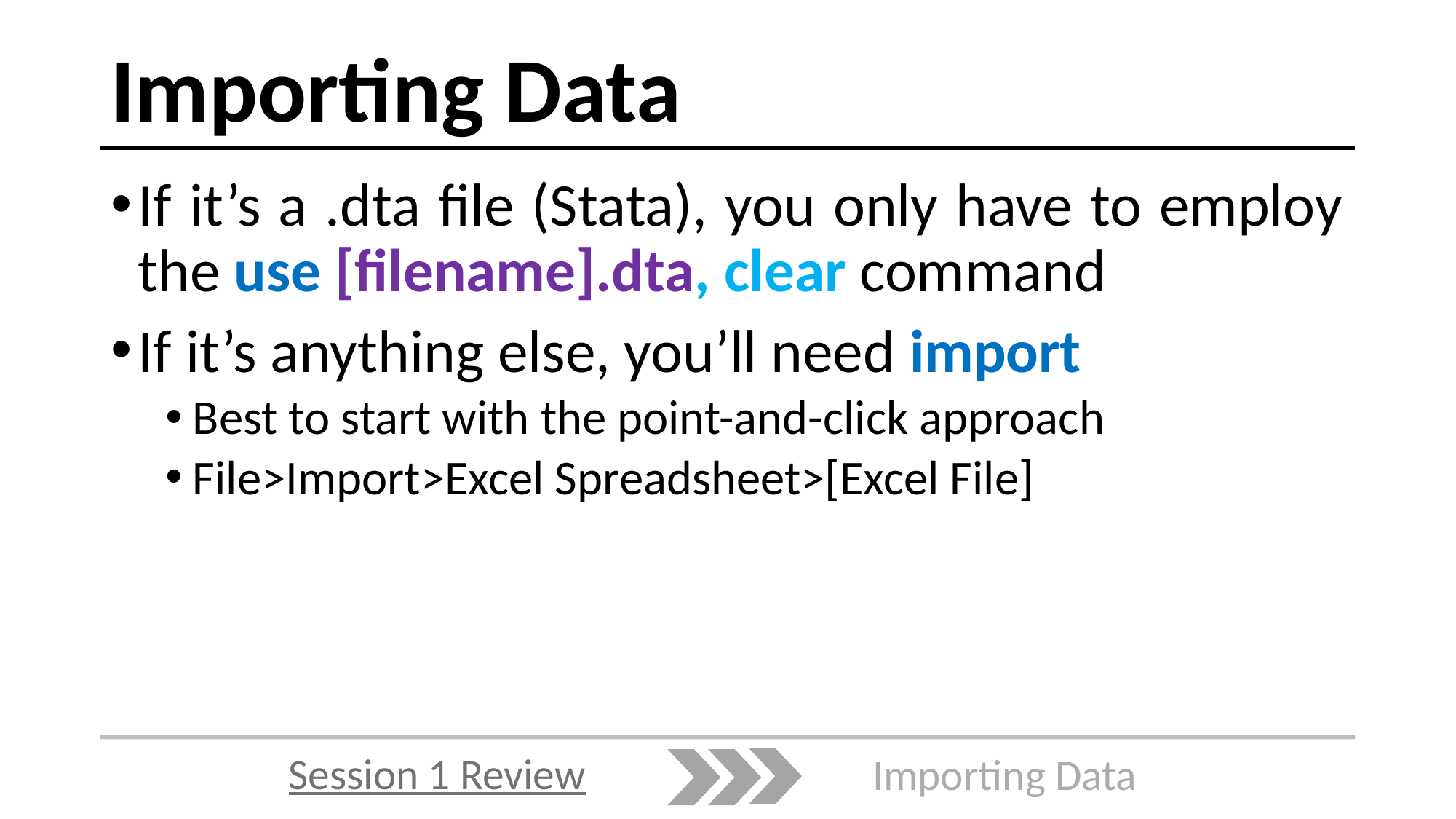

# Importing Data
If it’s a .dta file (Stata), you only have to employ the use [filename].dta, clear command
If it’s anything else, you’ll need import
Best to start with the point-and-click approach
File>Import>Excel Spreadsheet>[Excel File]
Session 1 Review
Importing Data